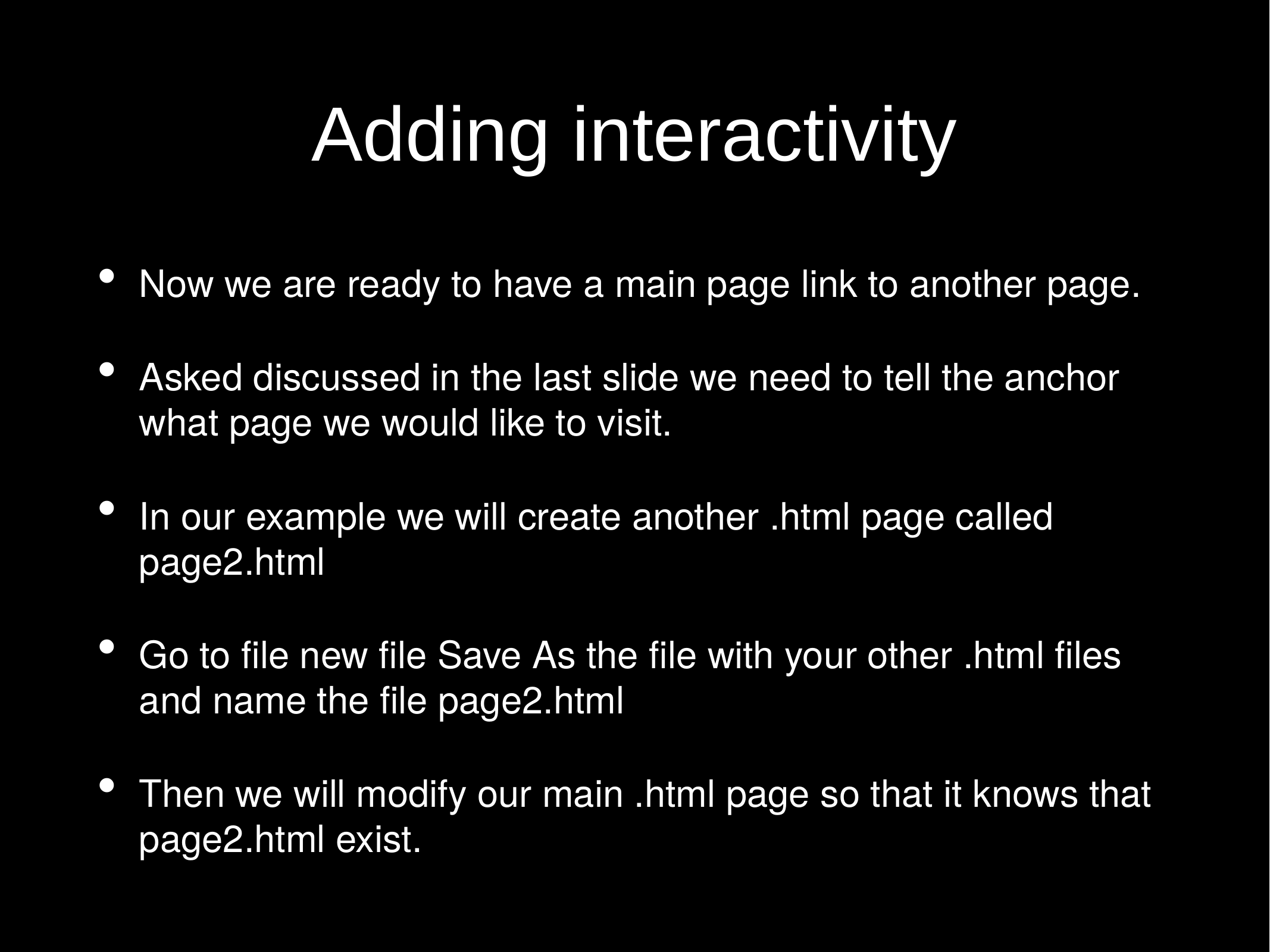

# Adding interactivity
Now we are ready to have a main page link to another page.
Asked discussed in the last slide we need to tell the anchor what page we would like to visit.
In our example we will create another .html page called page2.html
Go to file new file Save As the file with your other .html files and name the file page2.html
Then we will modify our main .html page so that it knows that page2.html exist.